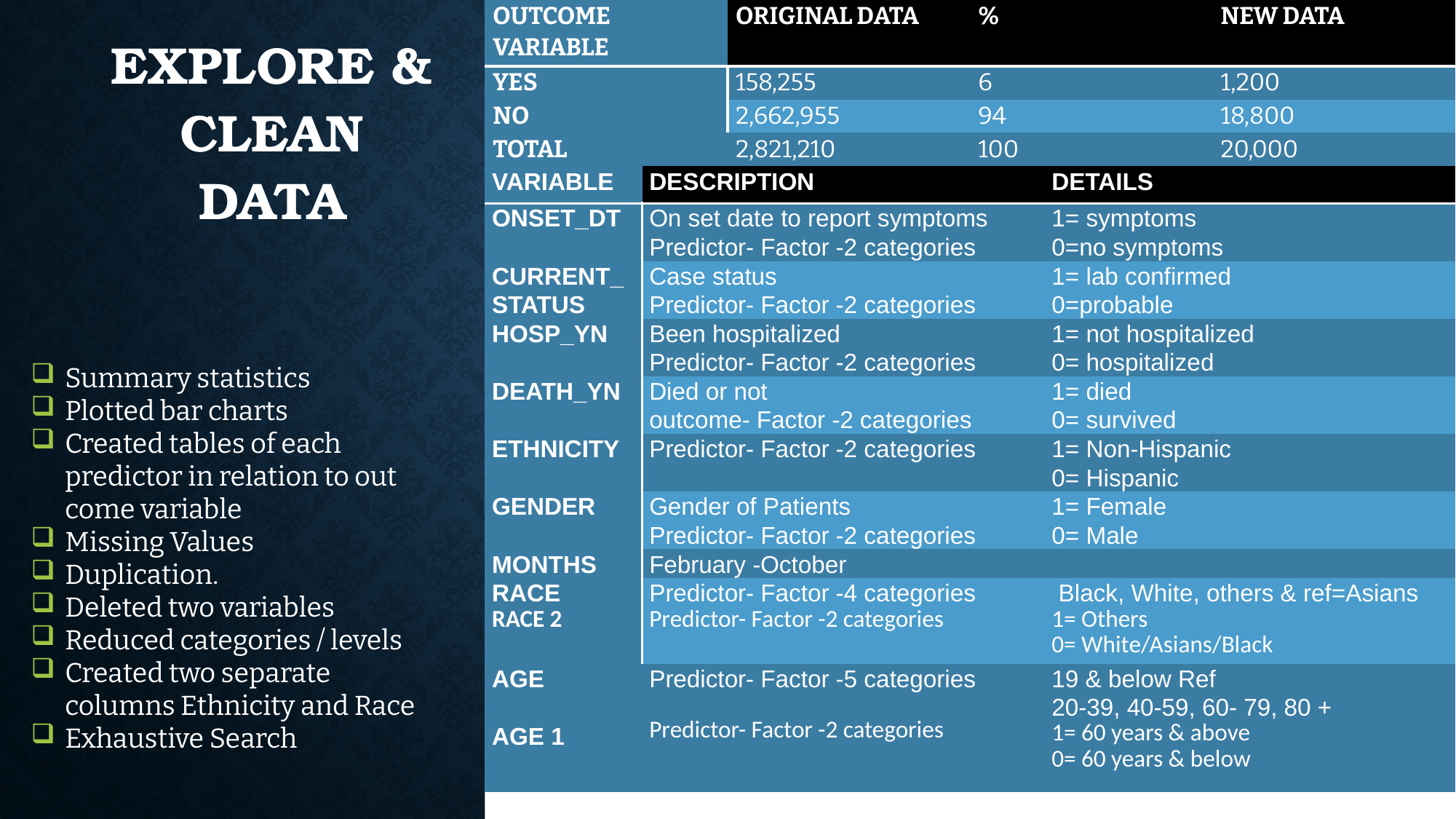

| Outcome variable | Original data | % | New data |
| --- | --- | --- | --- |
| Yes | 158,255 | 6 | 1,200 |
| No | 2,662,955 | 94 | 18,800 |
| Total | 2,821,210 | 100 | 20,000 |
Explore & Clean
Data

| variable | Description | Details |
| --- | --- | --- |
| onset\_dt | On set date to report symptoms Predictor- Factor -2 categories | 1= symptoms 0=no symptoms |
| current\_status | Case status Predictor- Factor -2 categories | 1= lab confirmed 0=probable |
| hosp\_yn | Been hospitalized Predictor- Factor -2 categories | 1= not hospitalized 0= hospitalized |
| death\_yn | Died or not outcome- Factor -2 categories | 1= died 0= survived |
| Ethnicity | Predictor- Factor -2 categories | 1= Non-Hispanic 0= Hispanic |
| Gender | Gender of Patients Predictor- Factor -2 categories | 1= Female 0= Male |
| Months | February -October |  |
| Race Race 2 | Predictor- Factor -4 categories Predictor- Factor -2 categories | Black, White, others & ref=Asians 1= Others 0= White/Asians/Black |
| Age Age 1 | Predictor- Factor -5 categories Predictor- Factor -2 categories | 19 & below Ref 20-39, 40-59, 60- 79, 80 + 1= 60 years & above 0= 60 years & below |
Summary statistics
Plotted bar charts
Created tables of each predictor in relation to out come variable
Missing Values
Duplication.
Deleted two variables
Reduced categories / levels
Created two separate columns Ethnicity and Race
Exhaustive Search